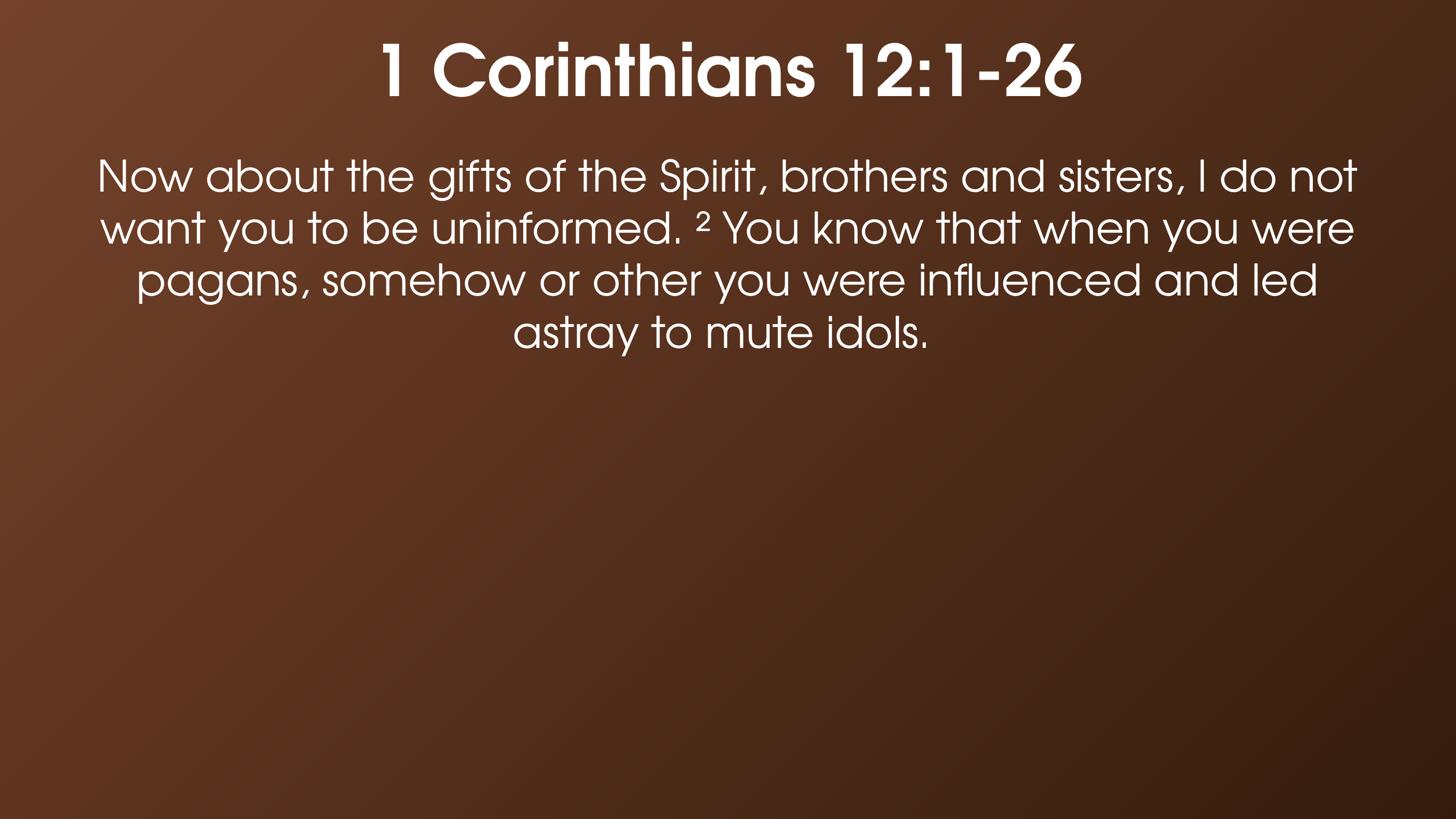

1 Corinthians 12:1-26
Now about the gifts of the Spirit, brothers and sisters, I do not want you to be uninformed. ² You know that when you were pagans, somehow or other you were influenced and led astray to mute idols.